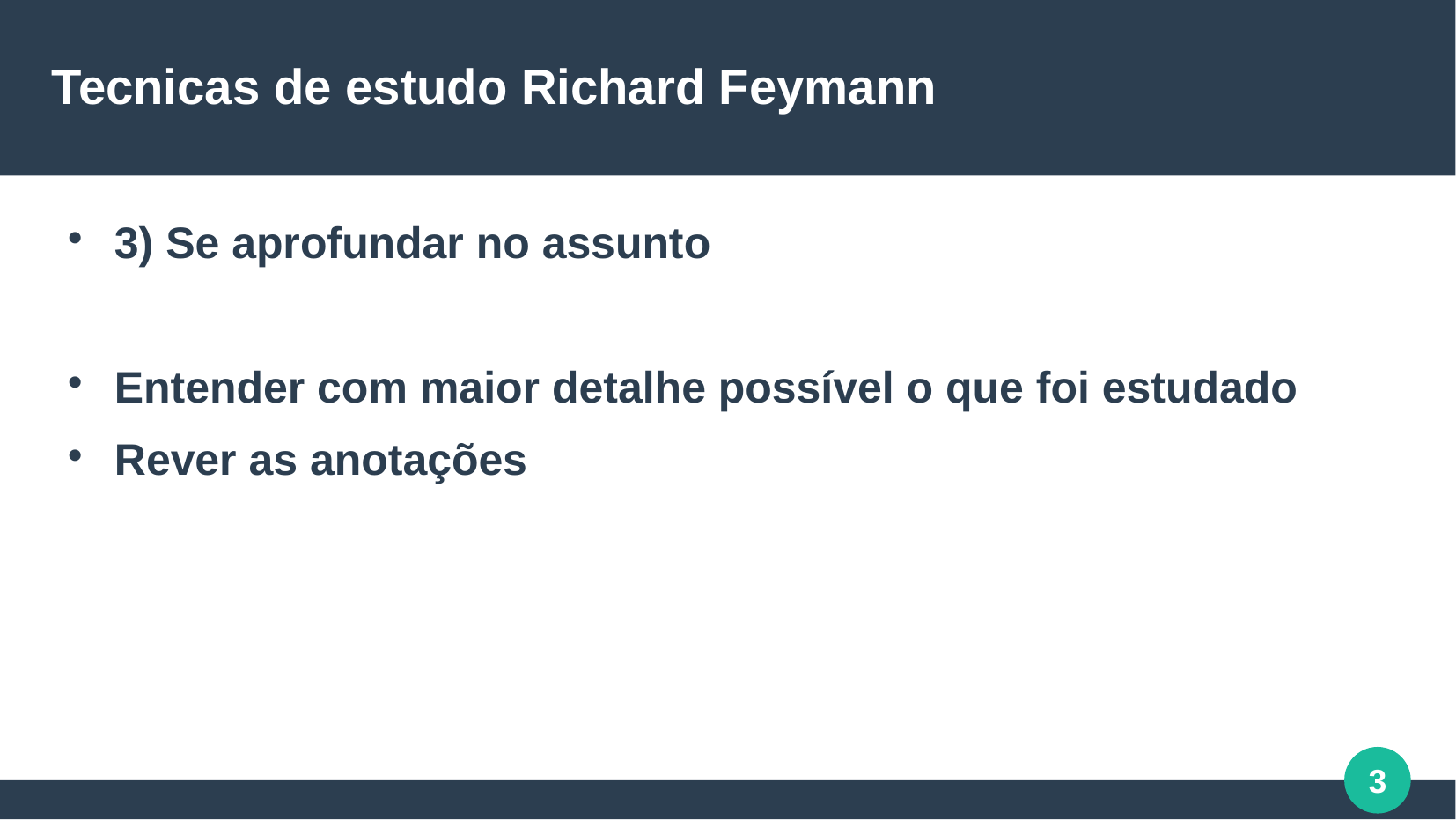

# Tecnicas de estudo Richard Feymann
3) Se aprofundar no assunto

Entender com maior detalhe possível o que foi estudado
Rever as anotações